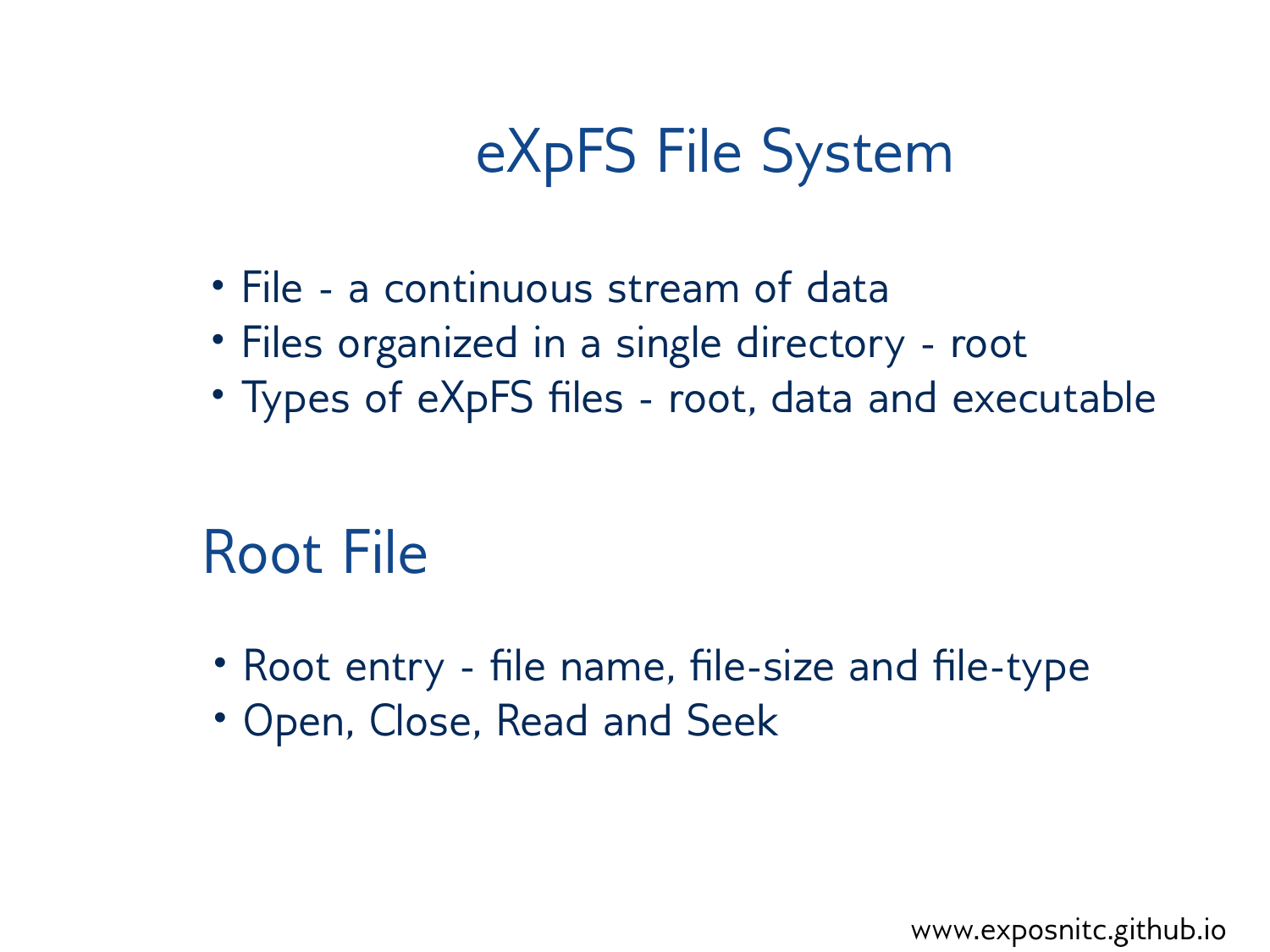

eXpFS File System
File - a continuous stream of data
Files organized in a single directory - root
Types of eXpFS files - root, data and executable

Root File
Root entry - file name, file-size and file-type
Open, Close, Read and Seek

www.exposnitc.github.io